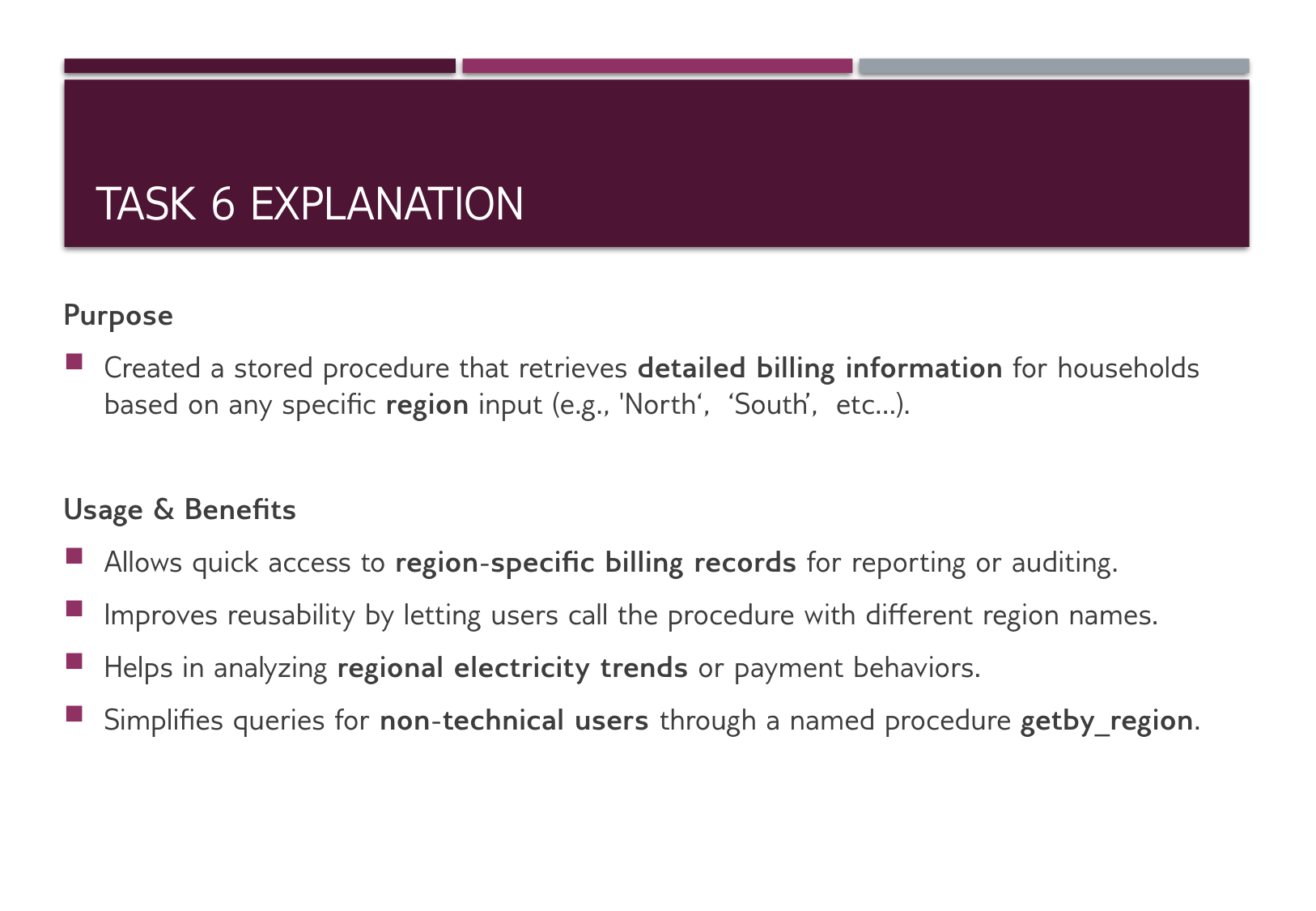

# Task 6 explanation
Purpose
Created a stored procedure that retrieves detailed billing information for households based on any specific region input (e.g., 'North‘,  ‘South’,  etc...).

Usage & Benefits
Allows quick access to region-specific billing records for reporting or auditing.
Improves reusability by letting users call the procedure with different region names.
Helps in analyzing regional electricity trends or payment behaviors.
Simplifies queries for non-technical users through a named procedure getby_region.